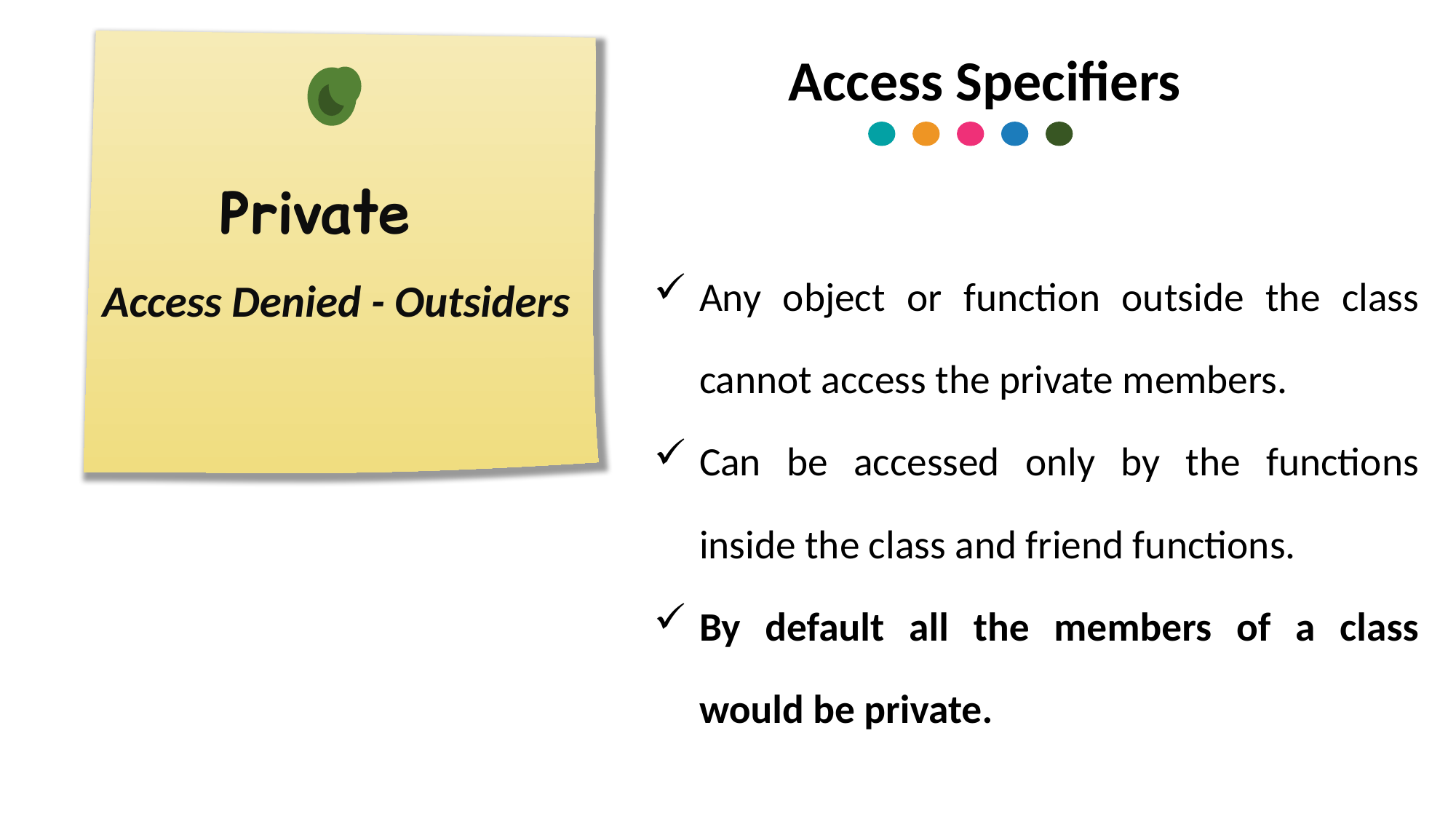

Private
Access Specifiers

Any object or function outside the class cannot access the private members.
Can be accessed only by the functions inside the class and friend functions.
By default all the members of a class would be private.
Access Denied - Outsiders